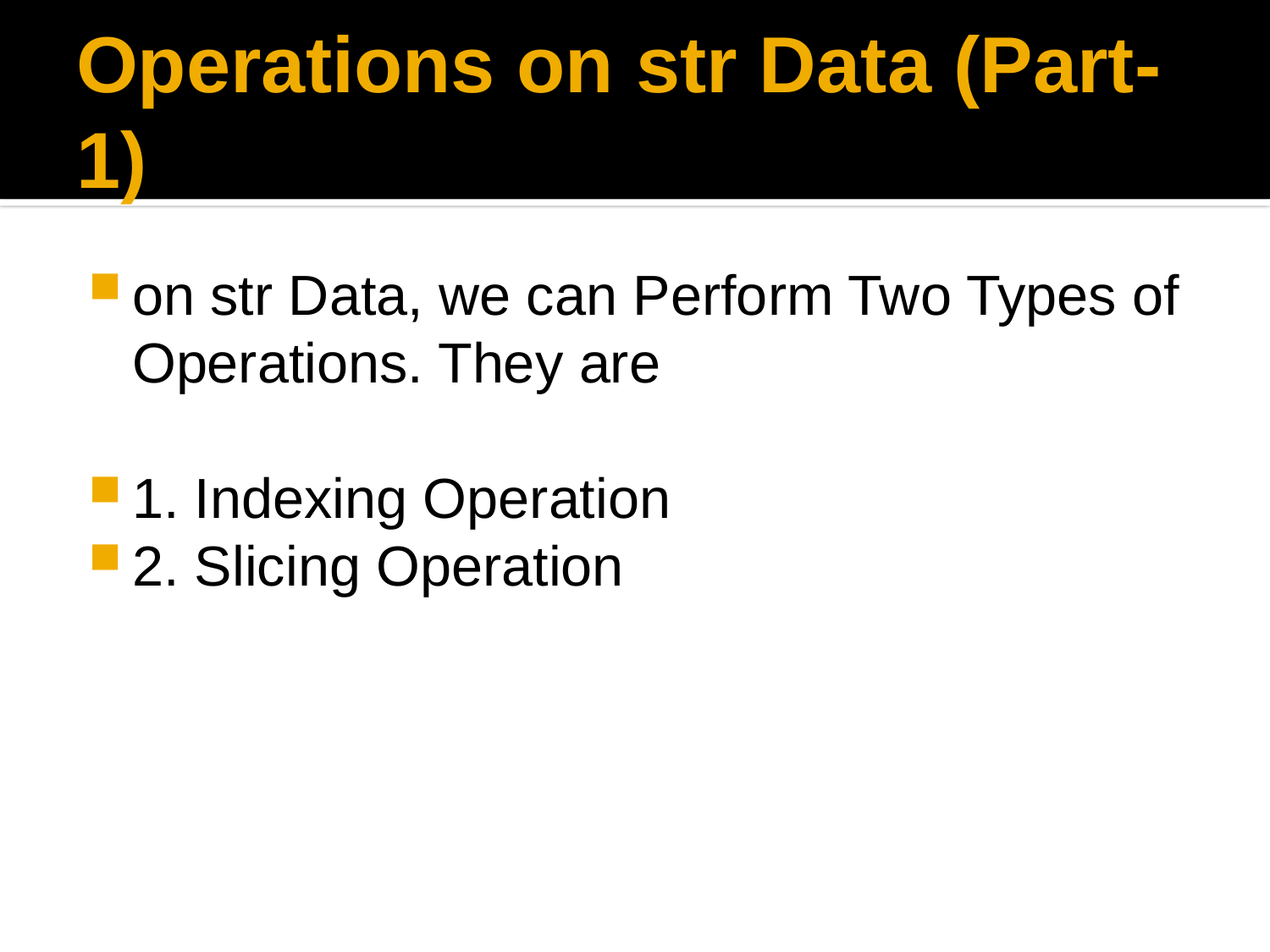

# Operations on str Data (Part-1)
on str Data, we can Perform Two Types of Operations. They are

1. Indexing Operation
2. Slicing Operation